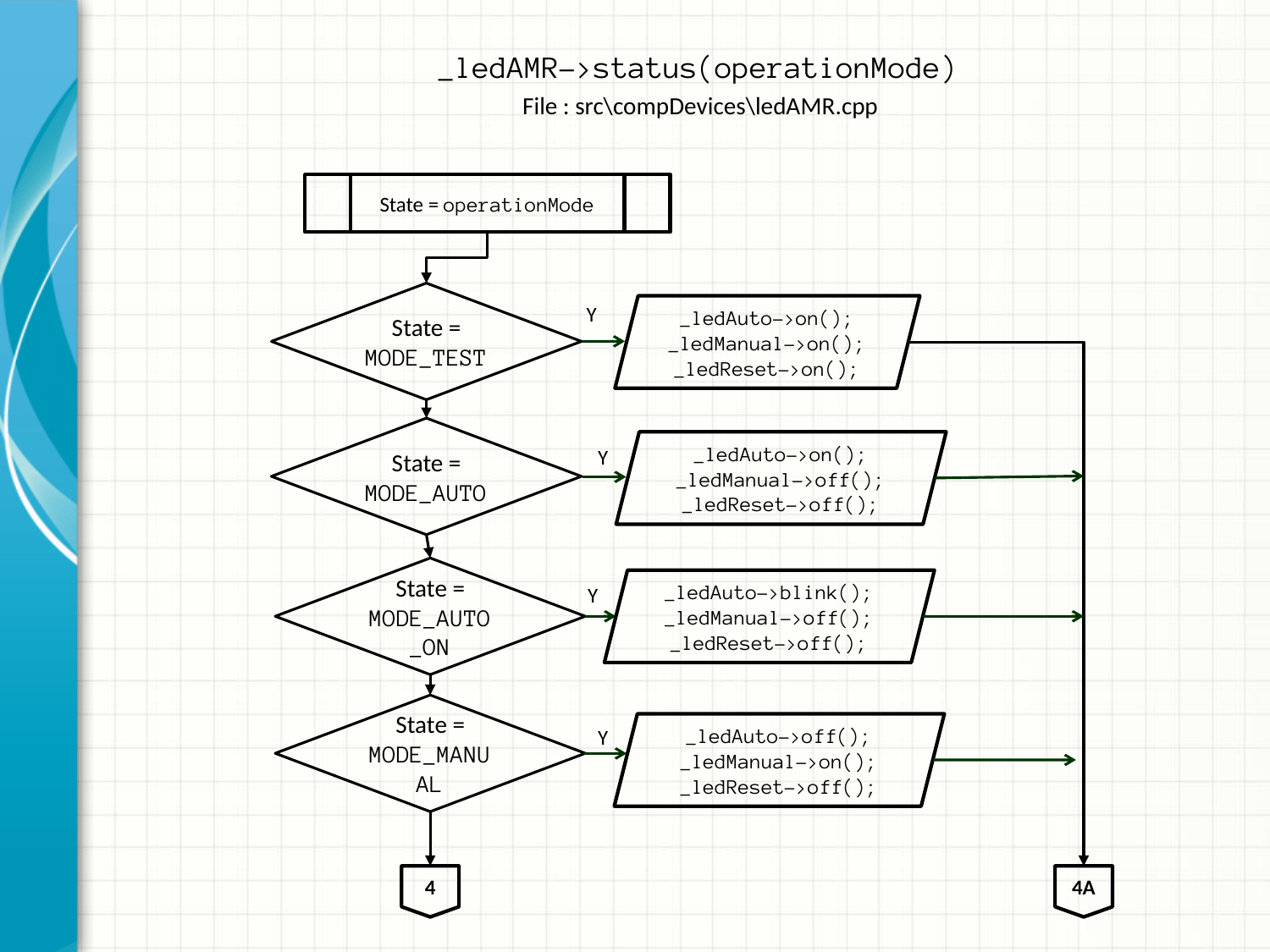

# _ledAMR->status(operationMode)
File : src\compDevices\ledAMR.cpp
State = operationMode
State = MODE_TEST
Y
_ledAuto->on();
_ledManual->on();
_ledReset->on();
State = MODE_AUTO
_ledAuto->on();
_ledManual->off();
_ledReset->off();
Y
State = MODE_AUTO_ON
_ledAuto->blink();
_ledManual->off();
_ledReset->off();
Y
State = MODE_MANUAL
_ledAuto->off();
_ledManual->on();
_ledReset->off();
Y
4
4A